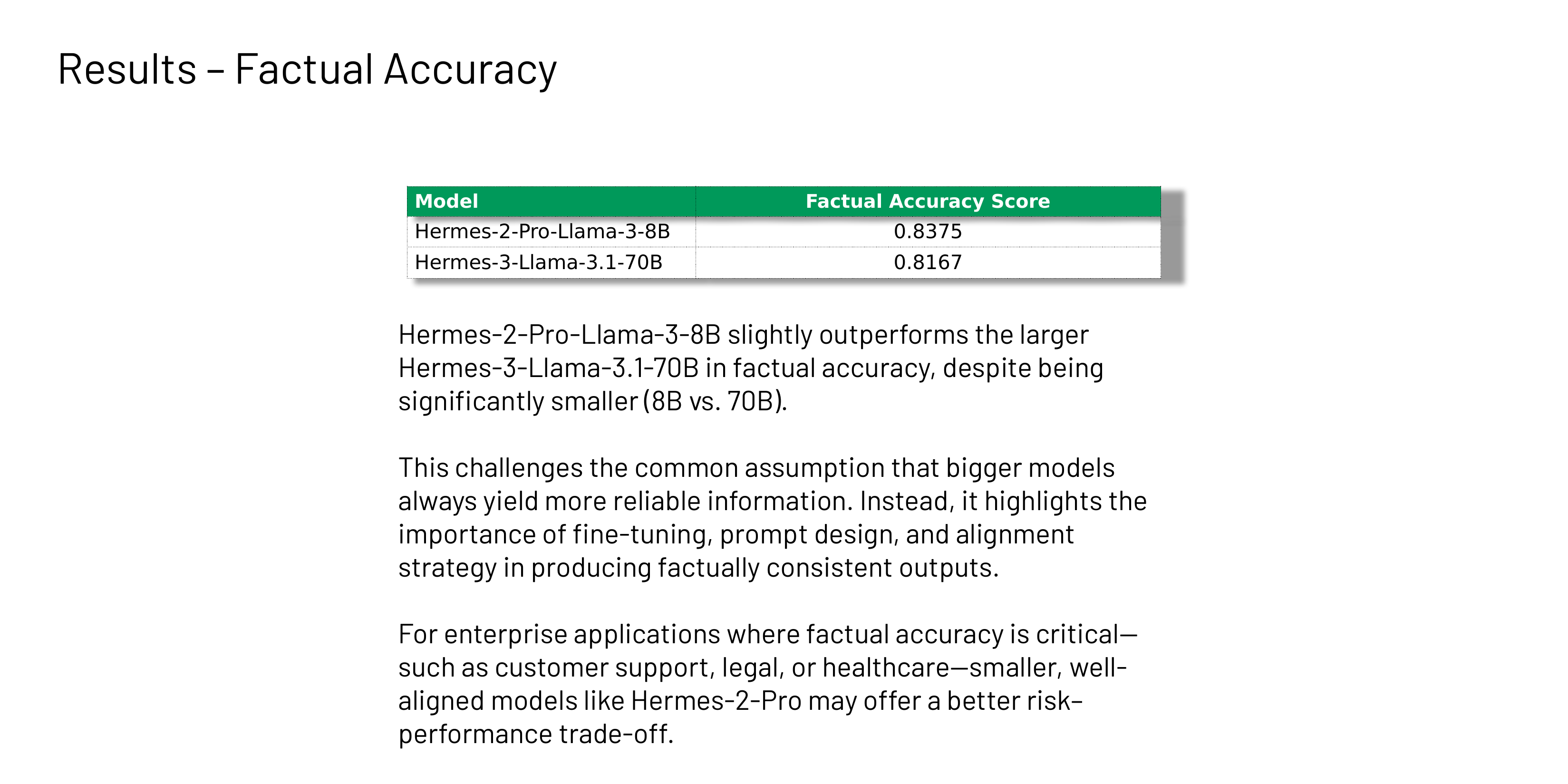

Hermes-2-Pro-Llama-3-8B slightly outperforms the larger Hermes-3-Llama-3.1-70B in factual accuracy, despite being significantly smaller (8B vs. 70B).

This challenges the common assumption that bigger models always yield more reliable information. Instead, it highlights the importance of fine-tuning, prompt design, and alignment strategy in producing factually consistent outputs.

For enterprise applications where factual accuracy is critical—such as customer support, legal, or healthcare—smaller, well-aligned models like Hermes-2-Pro may offer a better risk–performance tradeoff.
Results – Factual Accuracy
| Model | Factual Accuracy Score |
| --- | --- |
| Hermes-2-Pro-Llama-3-8B | 0.8375 |
| --- | --- |
| Hermes-3-Llama-3.1-70B | 0.8167 |
Hermes-2-Pro-Llama-3-8B slightly outperforms the larger Hermes-3-Llama-3.1-70B in factual accuracy, despite being significantly smaller (8B vs. 70B).

This challenges the common assumption that bigger models always yield more reliable information. Instead, it highlights the importance of fine-tuning, prompt design, and alignment strategy in producing factually consistent outputs.

For enterprise applications where factual accuracy is critical—such as customer support, legal, or healthcare—smaller, well-aligned models like Hermes-2-Pro may offer a better risk–performance trade-off.